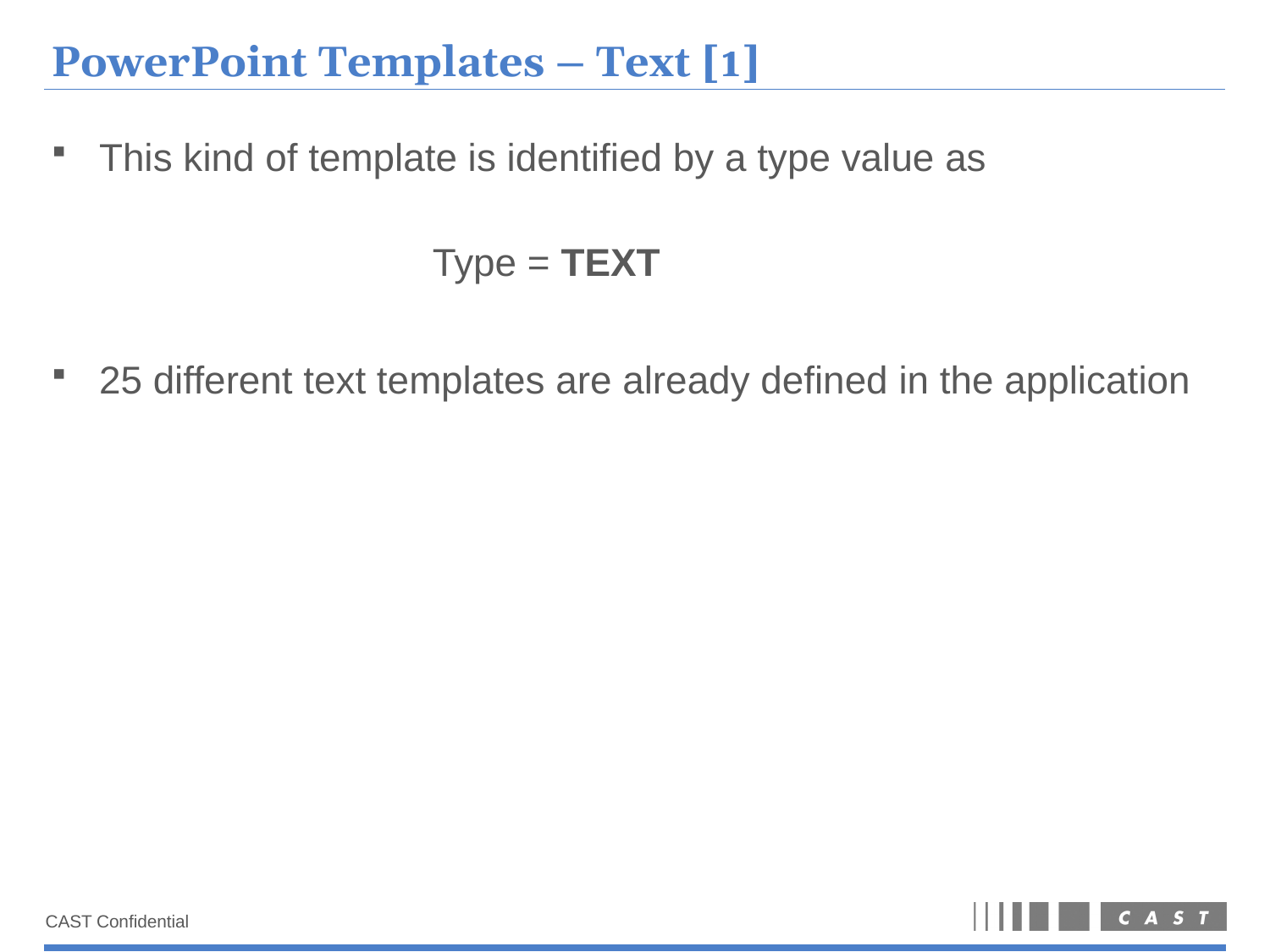

# PowerPoint Templates – Text [1]
This kind of template is identified by a type value as
			Type = TEXT

25 different text templates are already defined in the application